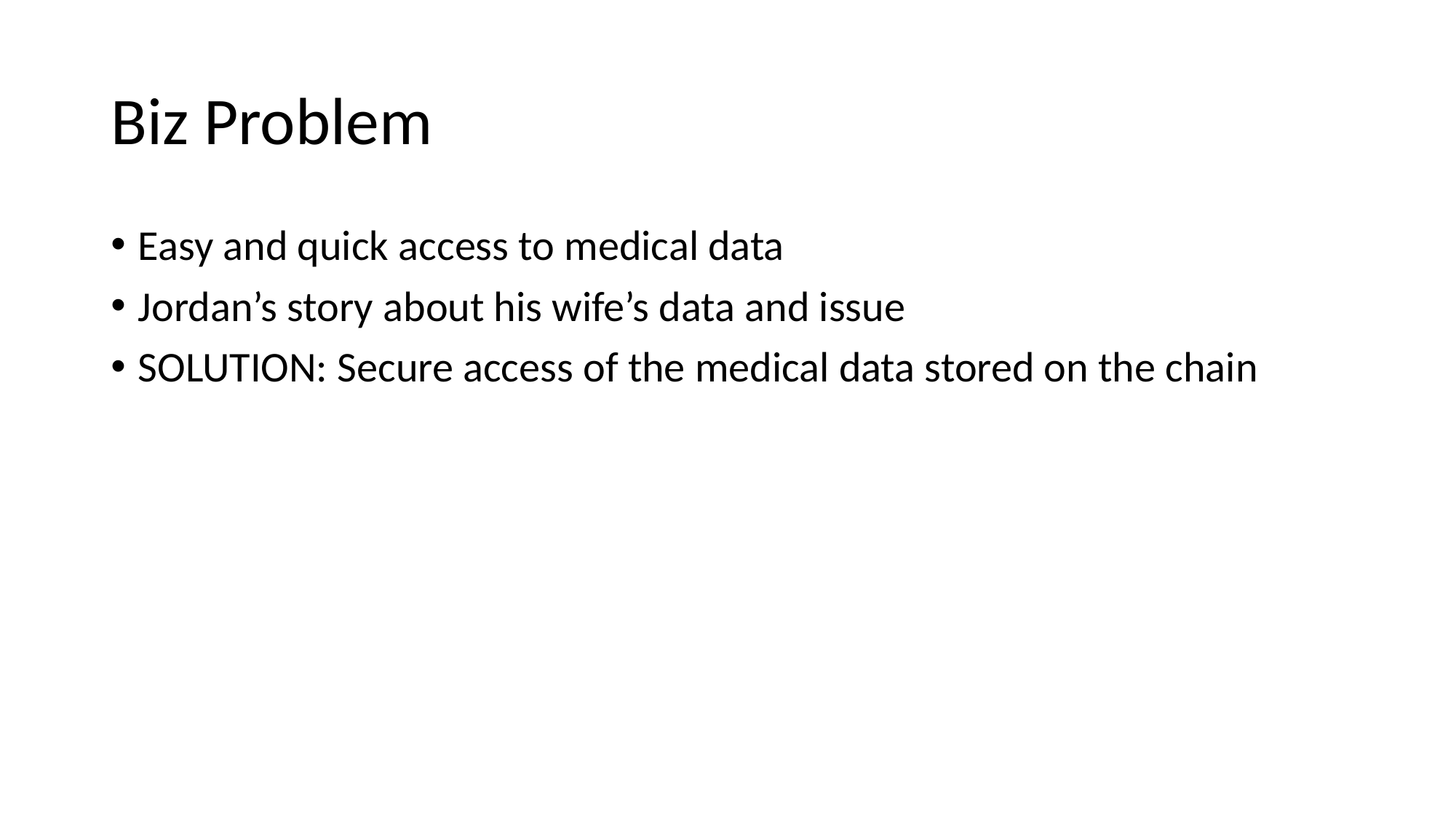

# Biz Problem
Easy and quick access to medical data
Jordan’s story about his wife’s data and issue
SOLUTION: Secure access of the medical data stored on the chain